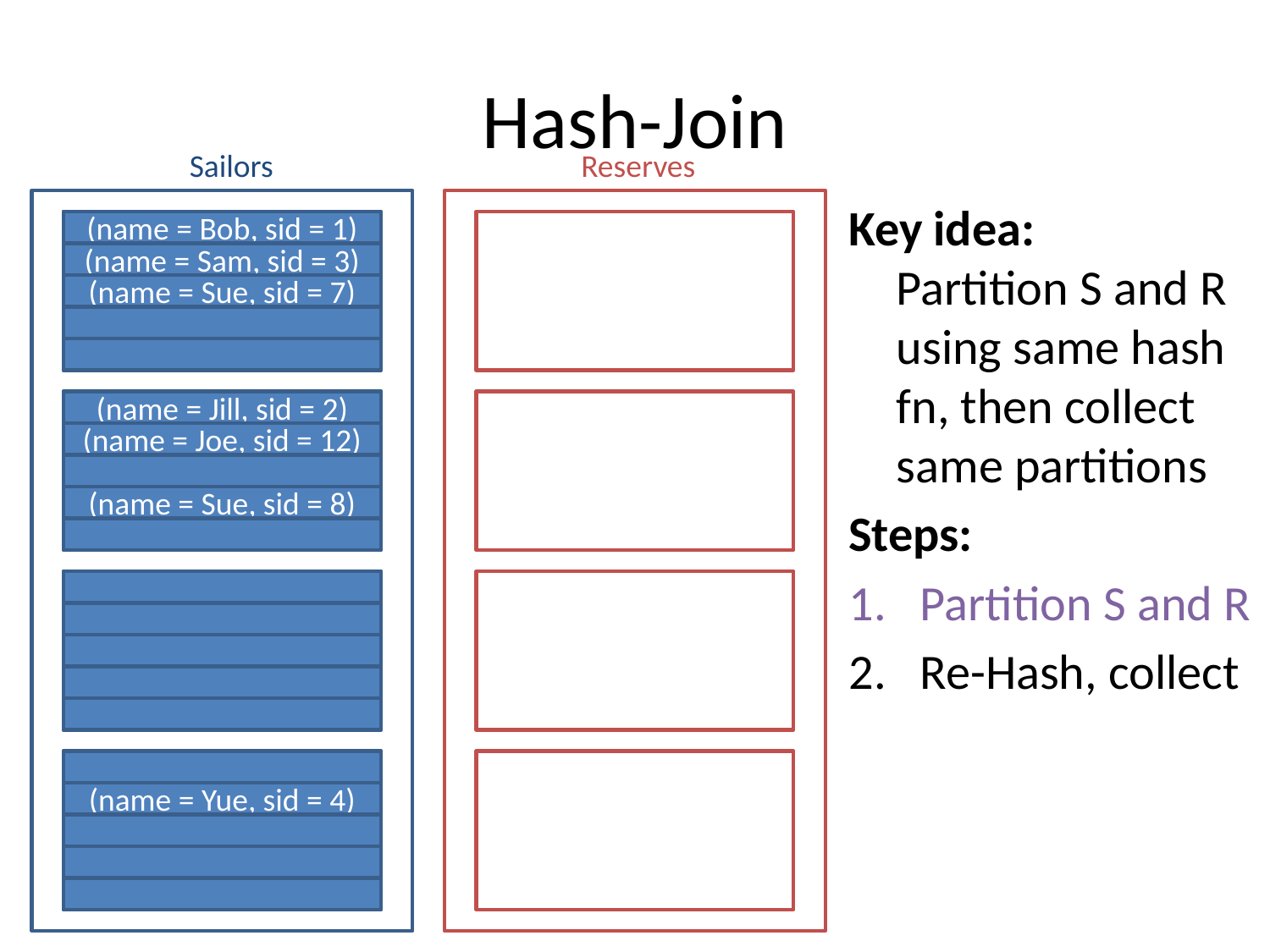

# Hash-Join
Sailors
Reserves

Key idea:
Partition S and R using same hash fn, then collect same partitions
Steps:
Partition S and R
Re-Hash, collect

(name = Bob, sid = 1)

(name = Sam, sid = 3)
(name = Sue, sid = 7)

(name = Jill, sid = 2)

(name = Joe, sid = 12)

(name = Sue, sid = 8)

(name = Yue, sid = 4)